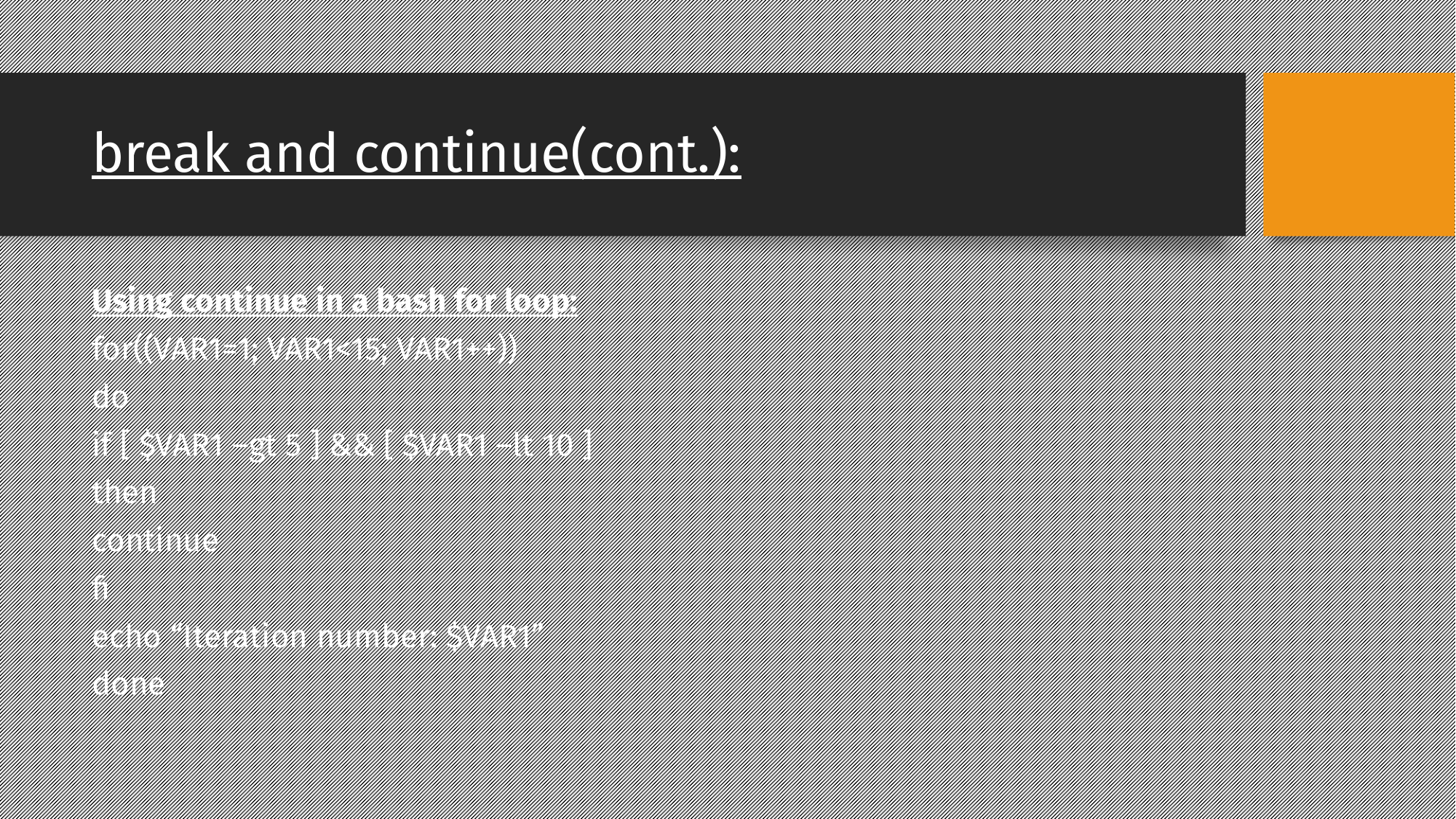

break and continue(cont.):
Using continue in a bash for loop:
for((VAR1=1; VAR1<15; VAR1++))
do
if [ $VAR1 –gt 5 ] && [ $VAR1 –lt 10 ]
then
continue
fi
echo “Iteration number: $VAR1”
done